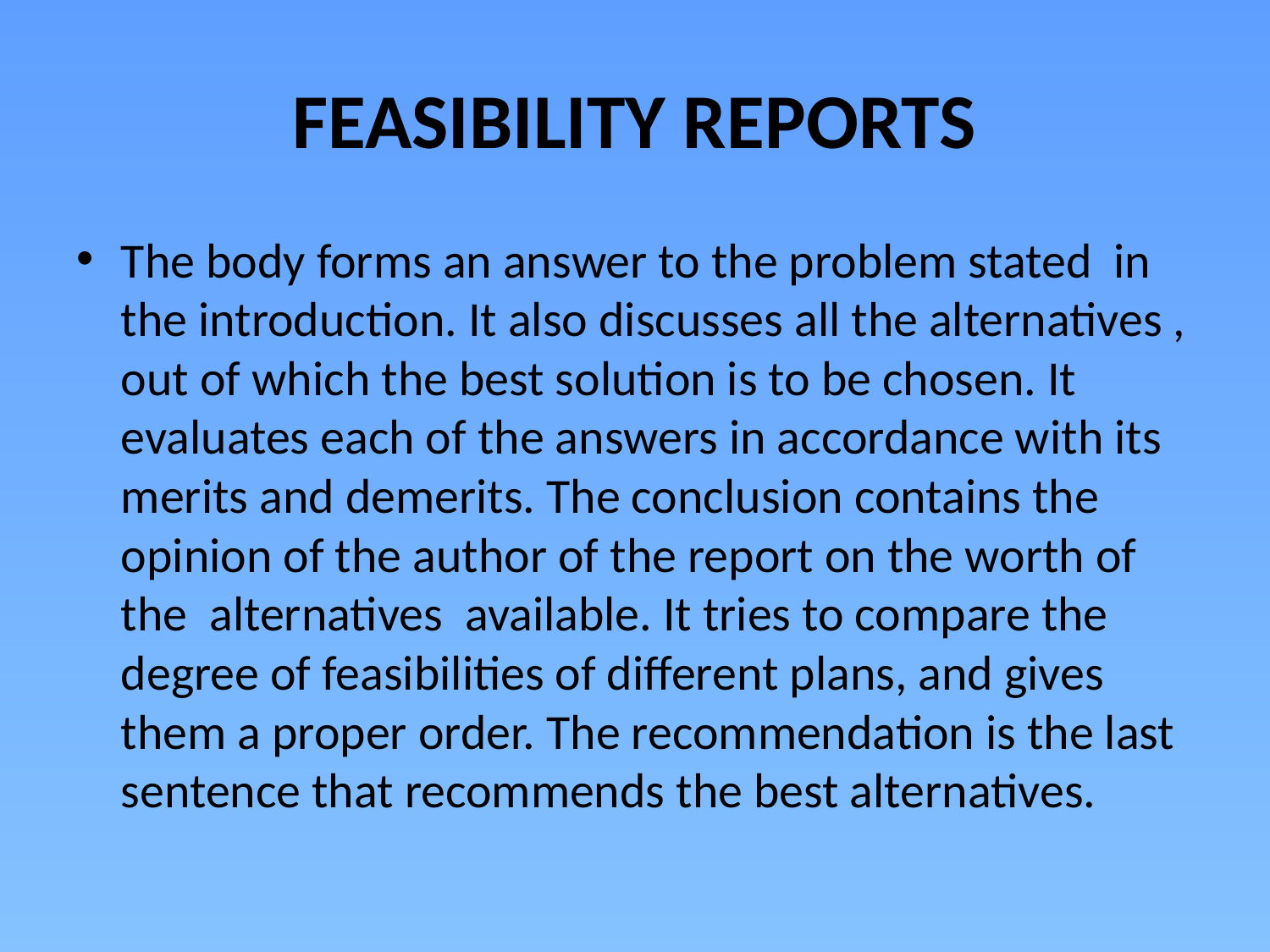

# FEASIBILITY REPORTS
The body forms an answer to the problem stated  in the introduction. It also discusses all the alternatives , out of which the best solution is to be chosen. It evaluates each of the answers in accordance with its merits and demerits. The conclusion contains the opinion of the author of the report on the worth of the  alternatives  available. It tries to compare the degree of feasibilities of different plans, and gives them a proper order. The recommendation is the last sentence that recommends the best alternatives.